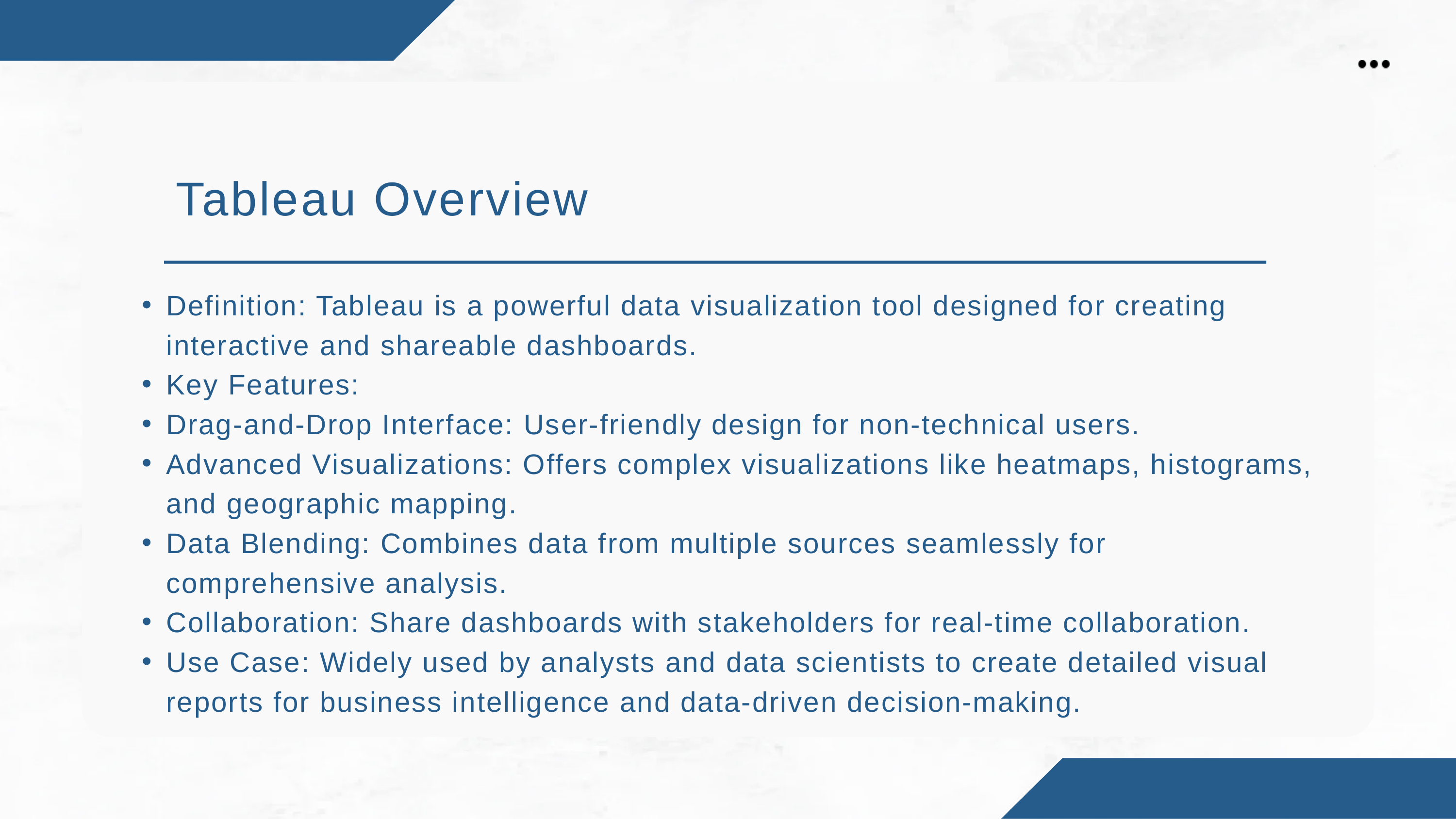

Tableau Overview

Definition: Tableau is a powerful data visualization tool designed for creating interactive and shareable dashboards.
Key Features:
Drag-and-Drop Interface: User-friendly design for non-technical users.
Advanced Visualizations: Offers complex visualizations like heatmaps, histograms, and geographic mapping.
Data Blending: Combines data from multiple sources seamlessly for comprehensive analysis.
Collaboration: Share dashboards with stakeholders for real-time collaboration.
Use Case: Widely used by analysts and data scientists to create detailed visual reports for business intelligence and data-driven decision-making.